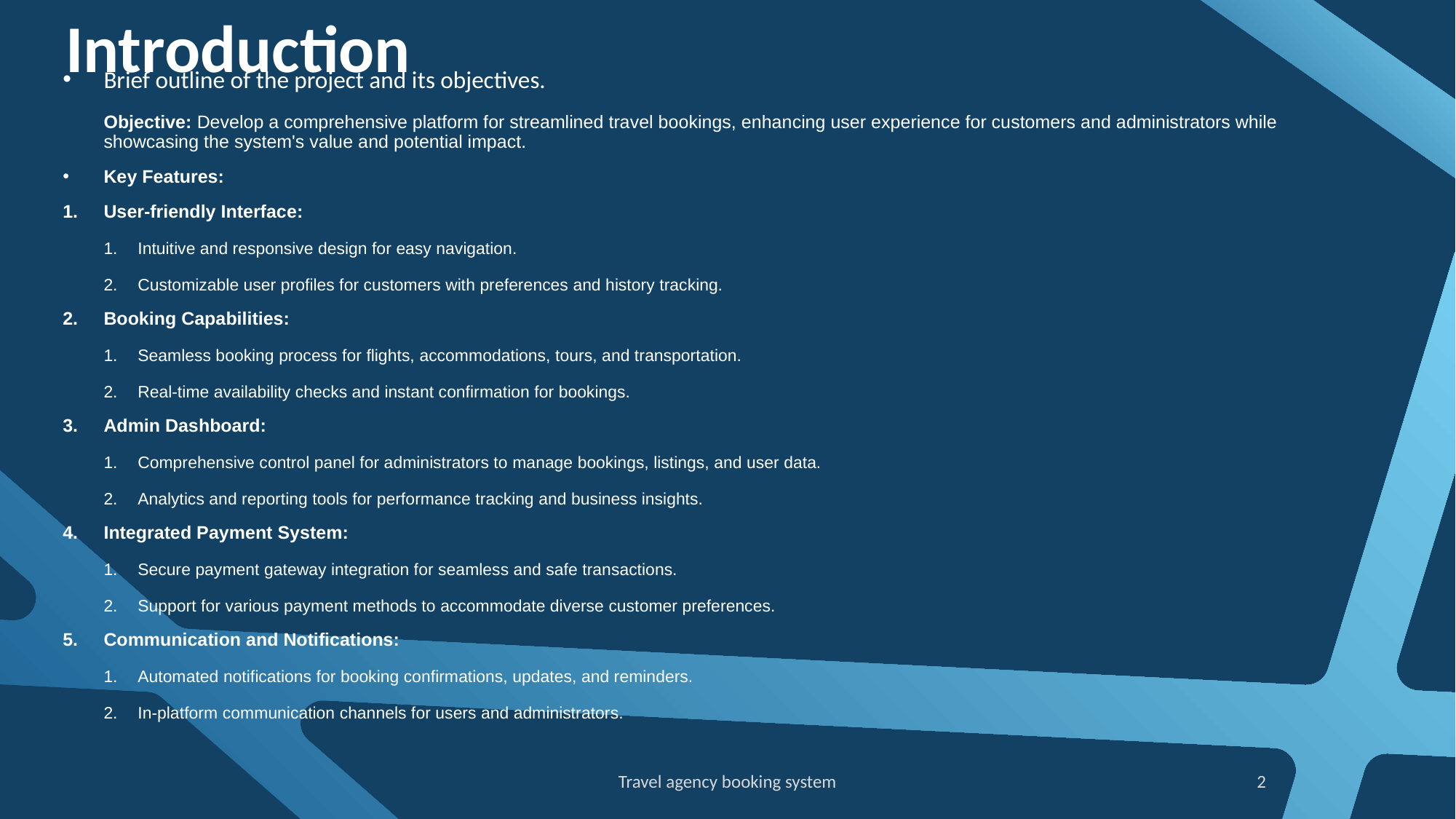

# Introduction
Brief outline of the project and its objectives.
Objective: Develop a comprehensive platform for streamlined travel bookings, enhancing user experience for customers and administrators while showcasing the system's value and potential impact.
Key Features:
User-friendly Interface:
Intuitive and responsive design for easy navigation.
Customizable user profiles for customers with preferences and history tracking.
Booking Capabilities:
Seamless booking process for flights, accommodations, tours, and transportation.
Real-time availability checks and instant confirmation for bookings.
Admin Dashboard:
Comprehensive control panel for administrators to manage bookings, listings, and user data.
Analytics and reporting tools for performance tracking and business insights.
Integrated Payment System:
Secure payment gateway integration for seamless and safe transactions.
Support for various payment methods to accommodate diverse customer preferences.
Communication and Notifications:
Automated notifications for booking confirmations, updates, and reminders.
In-platform communication channels for users and administrators.

Travel agency booking system
2